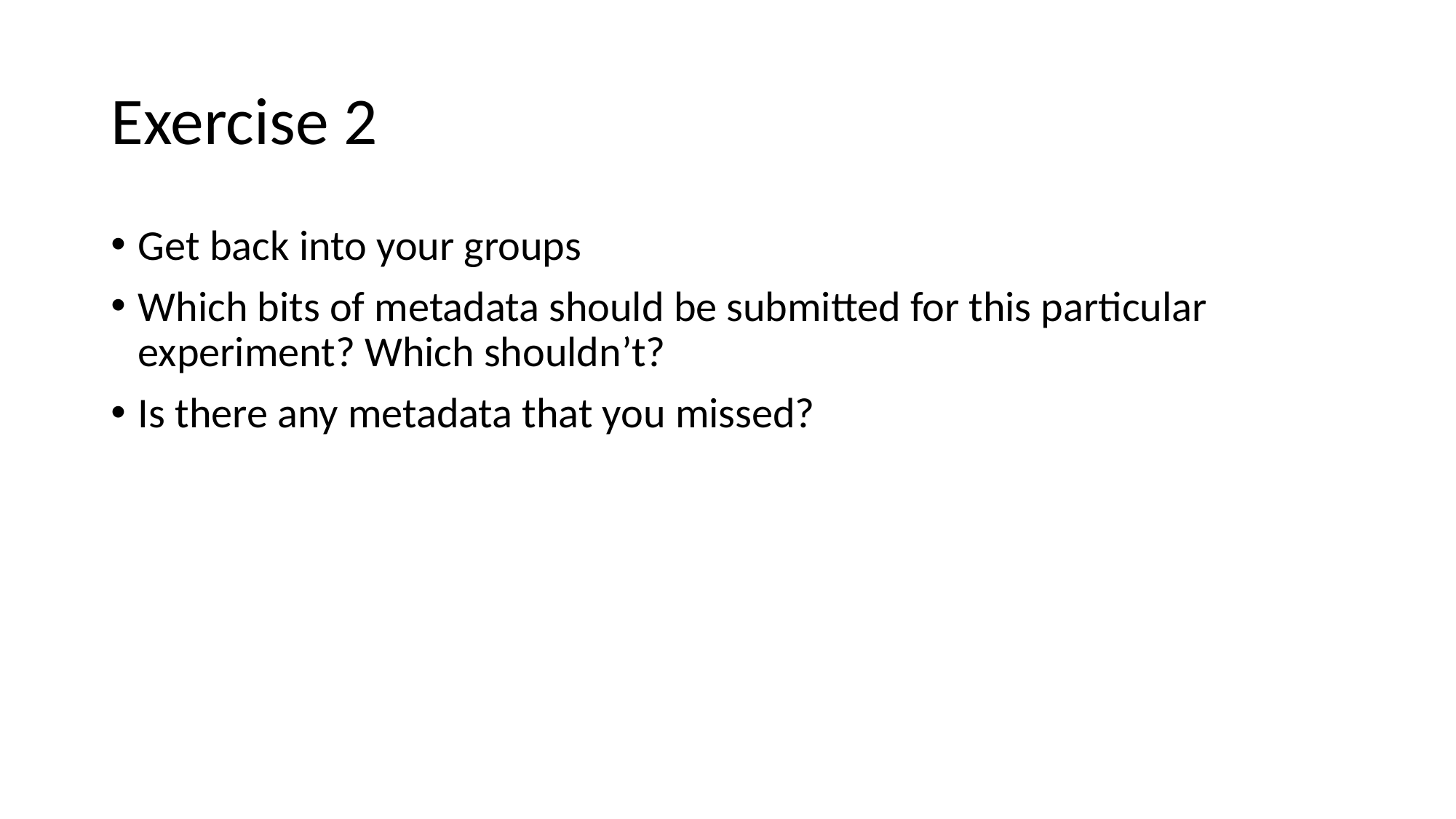

# Exercise 2
Get back into your groups
Which bits of metadata should be submitted for this particular experiment? Which shouldn’t?
Is there any metadata that you missed?